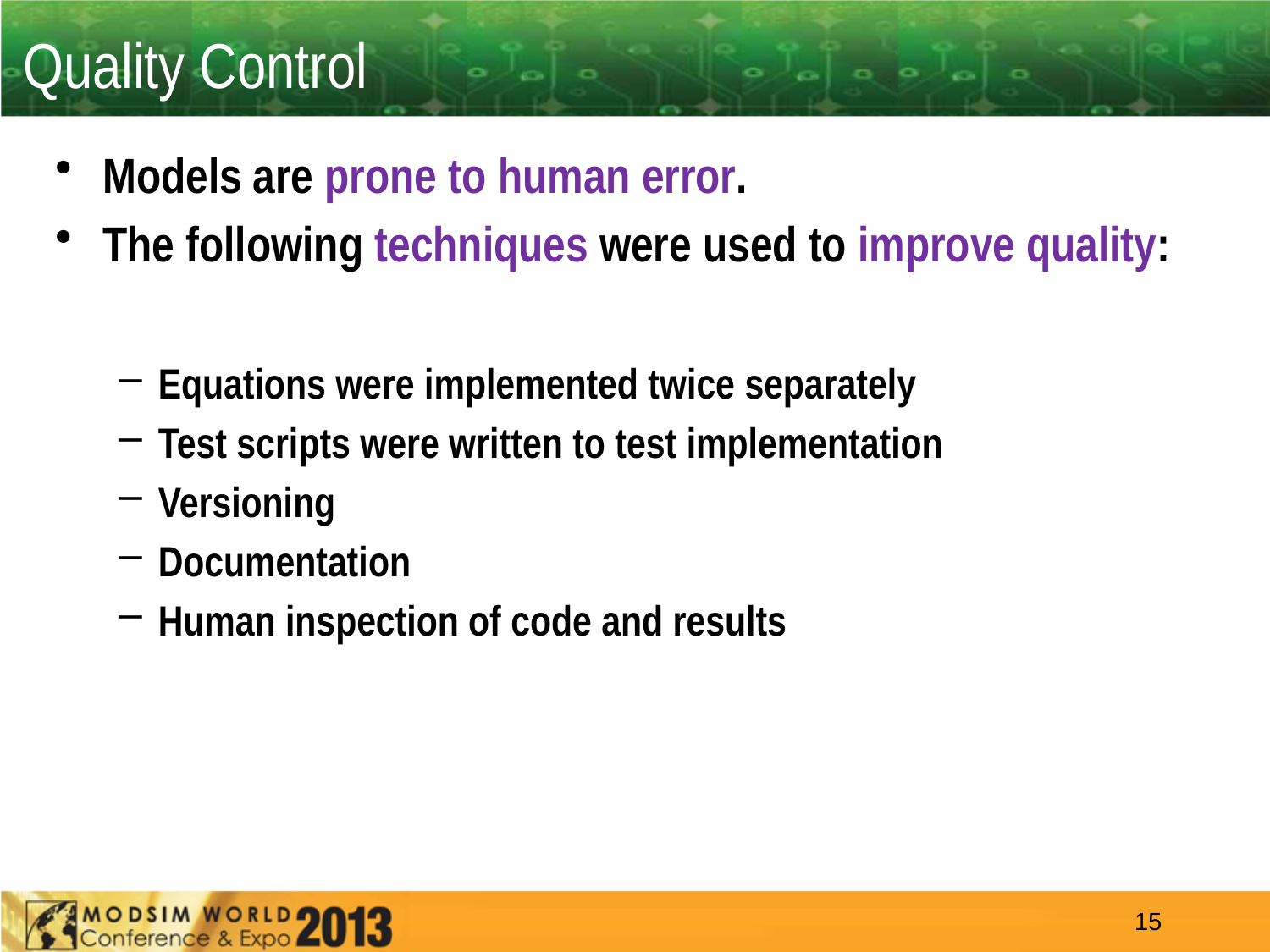

# Quality Control
Models are prone to human error.
The following techniques were used to improve quality:

Equations were implemented twice separately
Test scripts were written to test implementation
Versioning
Documentation
Human inspection of code and results

15